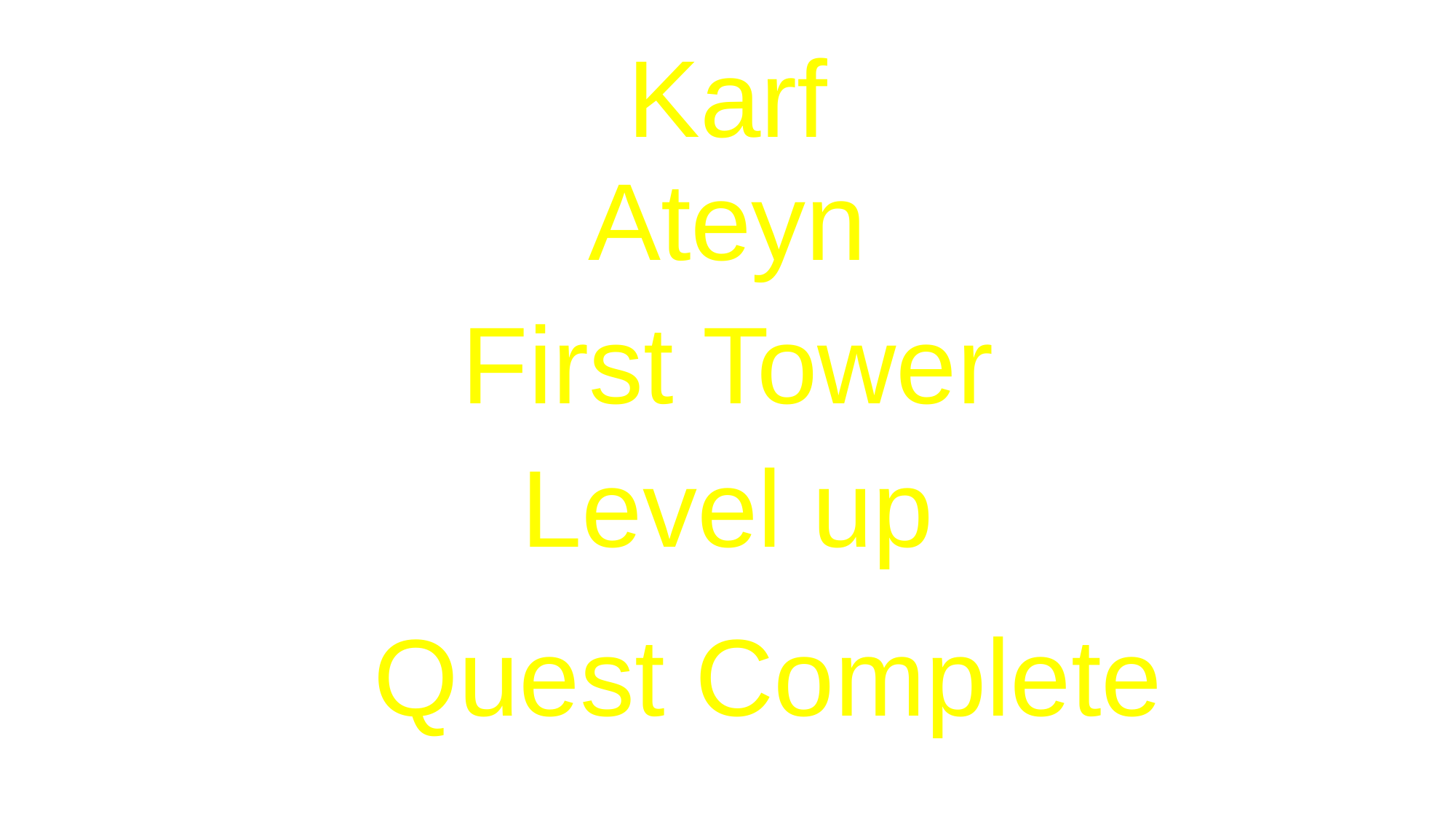

Karf
Ateyn
First Tower
Level up
Quest Complete